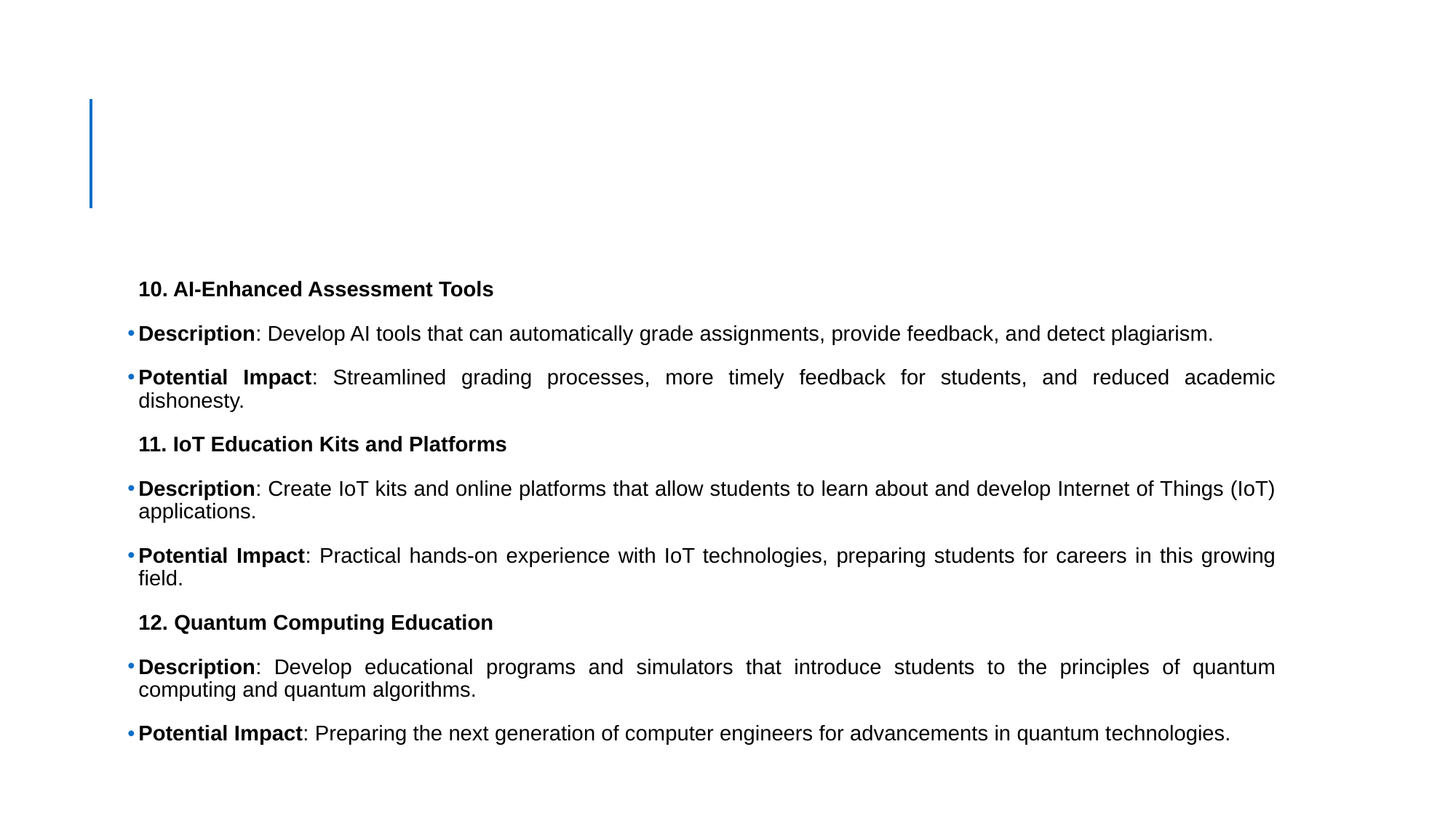

#
10. AI-Enhanced Assessment Tools
Description: Develop AI tools that can automatically grade assignments, provide feedback, and detect plagiarism.
Potential Impact: Streamlined grading processes, more timely feedback for students, and reduced academic dishonesty.
11. IoT Education Kits and Platforms
Description: Create IoT kits and online platforms that allow students to learn about and develop Internet of Things (IoT) applications.
Potential Impact: Practical hands-on experience with IoT technologies, preparing students for careers in this growing field.
12. Quantum Computing Education
Description: Develop educational programs and simulators that introduce students to the principles of quantum computing and quantum algorithms.
Potential Impact: Preparing the next generation of computer engineers for advancements in quantum technologies.